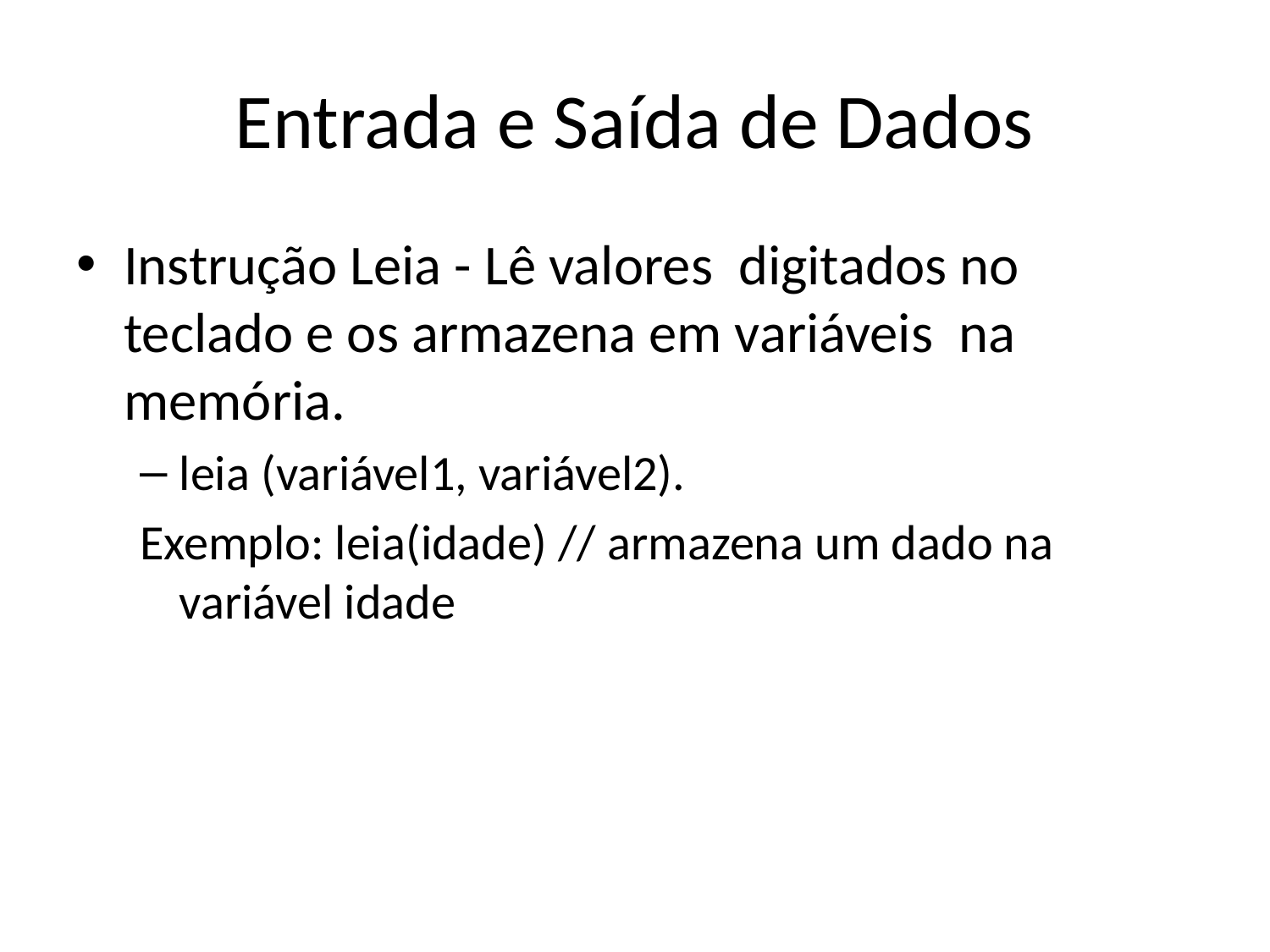

# Entrada e Saída de Dados
Instrução Leia - Lê valores  digitados no teclado e os armazena em variáveis  na memória.
leia (variável1, variável2).
Exemplo: leia(idade) // armazena um dado na variável idade